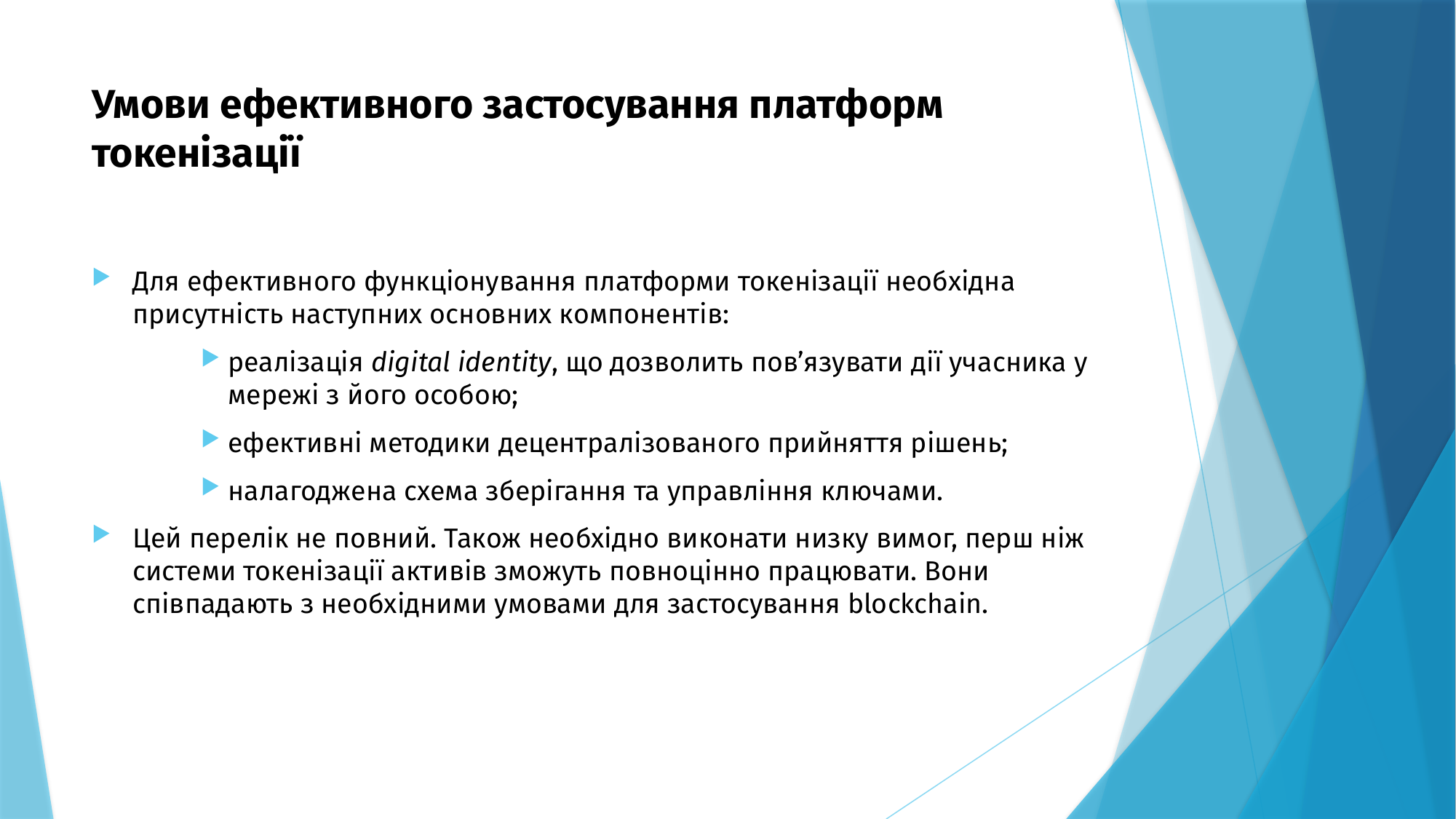

# Умови ефективного застосування платформ токенізації
Для ефективного функціонування платформи токенізації необхідна присутність наступних основних компонентів:
реалізація digital identity, що дозволить пов’язувати дії учасника у мережі з його особою;
ефективні методики децентралізованого прийняття рішень;
налагоджена схема зберігання та управління ключами.
Цей перелік не повний. Також необхідно виконати низку вимог, перш ніж системи токенізації активів зможуть повноцінно працювати. Вони співпадають з необхідними умовами для застосування blockchain.